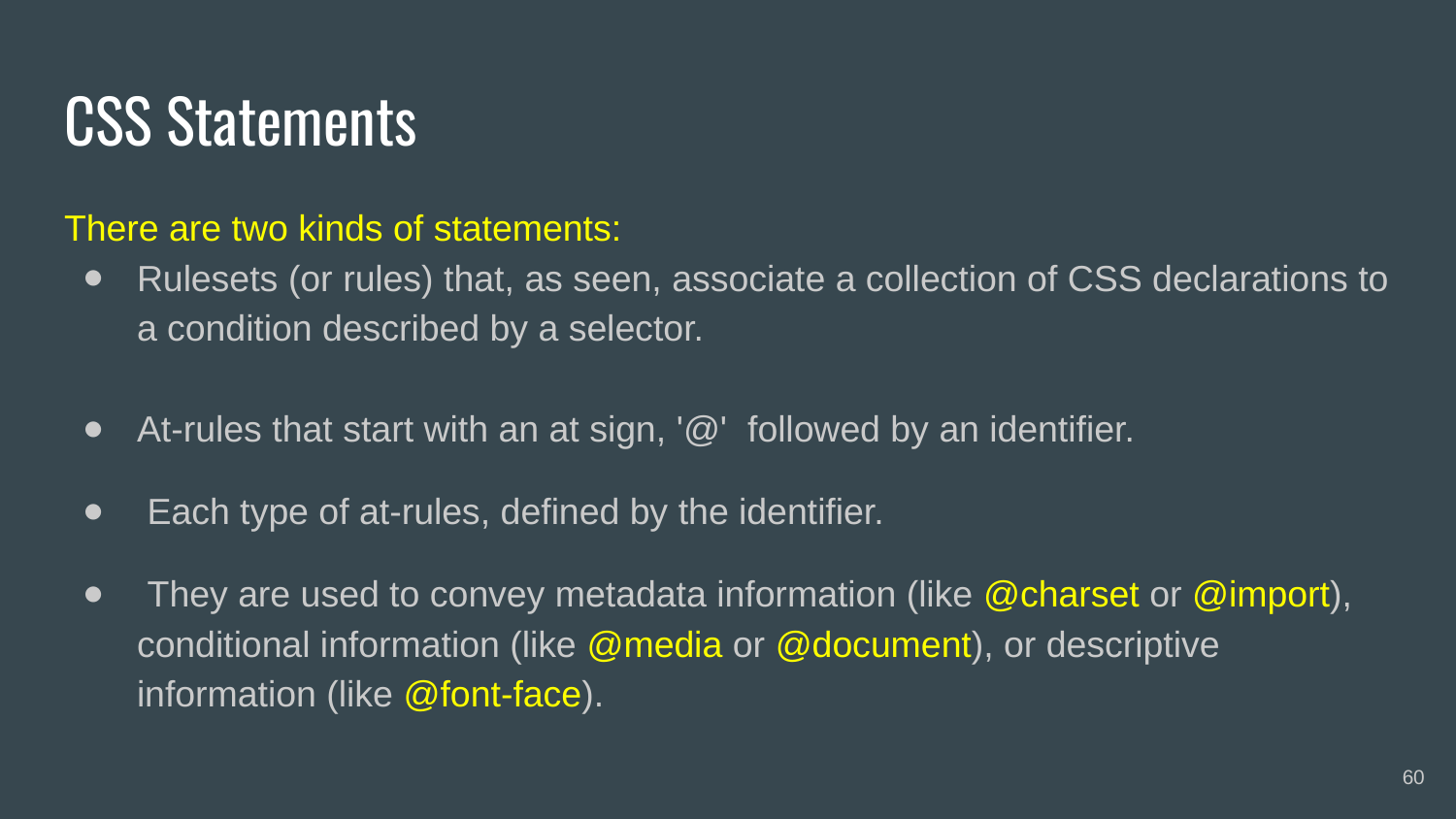

# CSS Statements
There are two kinds of statements:
Rulesets (or rules) that, as seen, associate a collection of CSS declarations to a condition described by a selector.

At-rules that start with an at sign, '@'  followed by an identifier.
 Each type of at-rules, defined by the identifier.
 They are used to convey metadata information (like @charset or @import), conditional information (like @media or @document), or descriptive information (like @font-face).

60